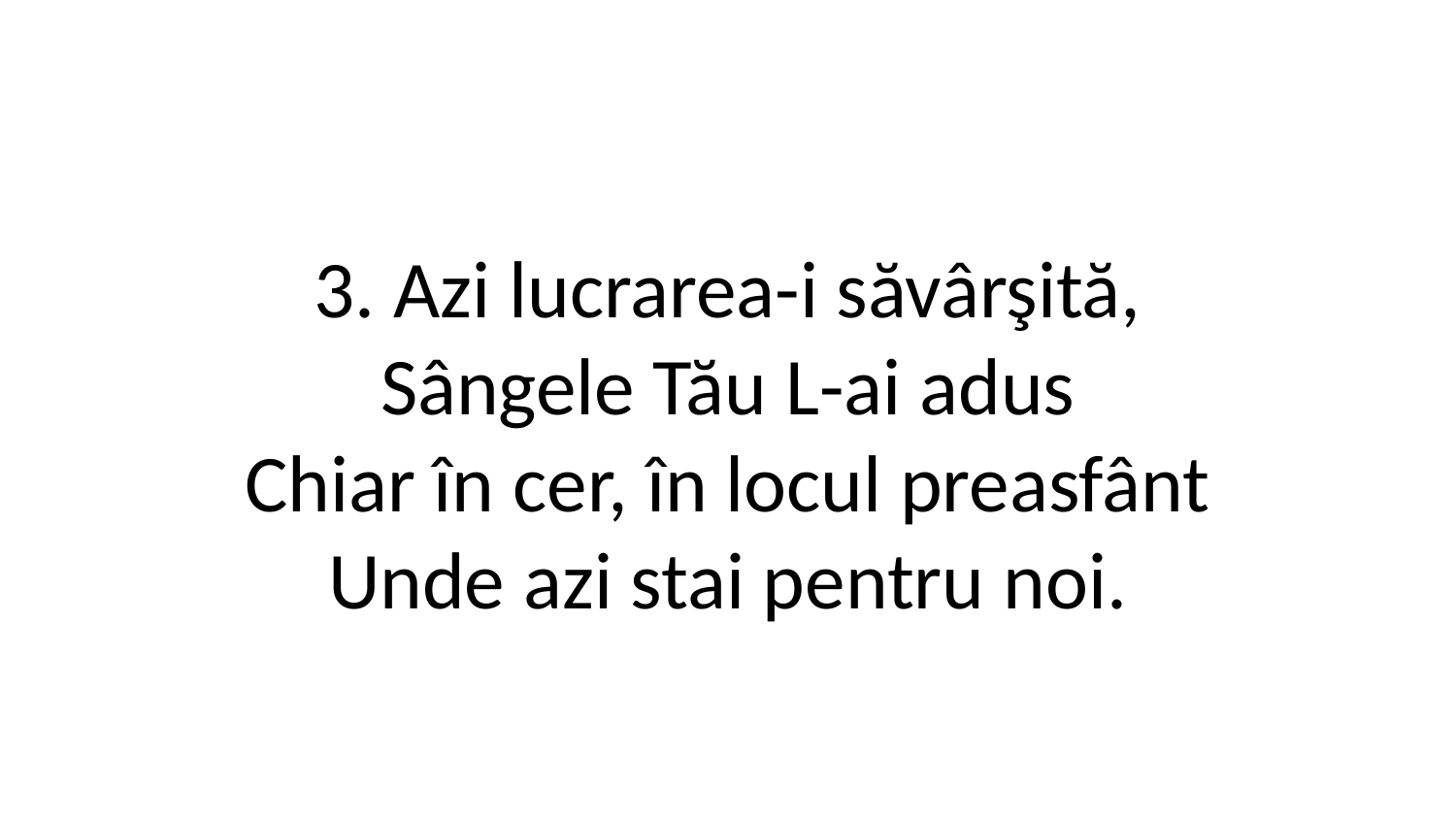

3. Azi lucrarea-i săvârşită,
Sângele Tău L-ai adus
Chiar în cer, în locul preasfânt
Unde azi stai pentru noi.